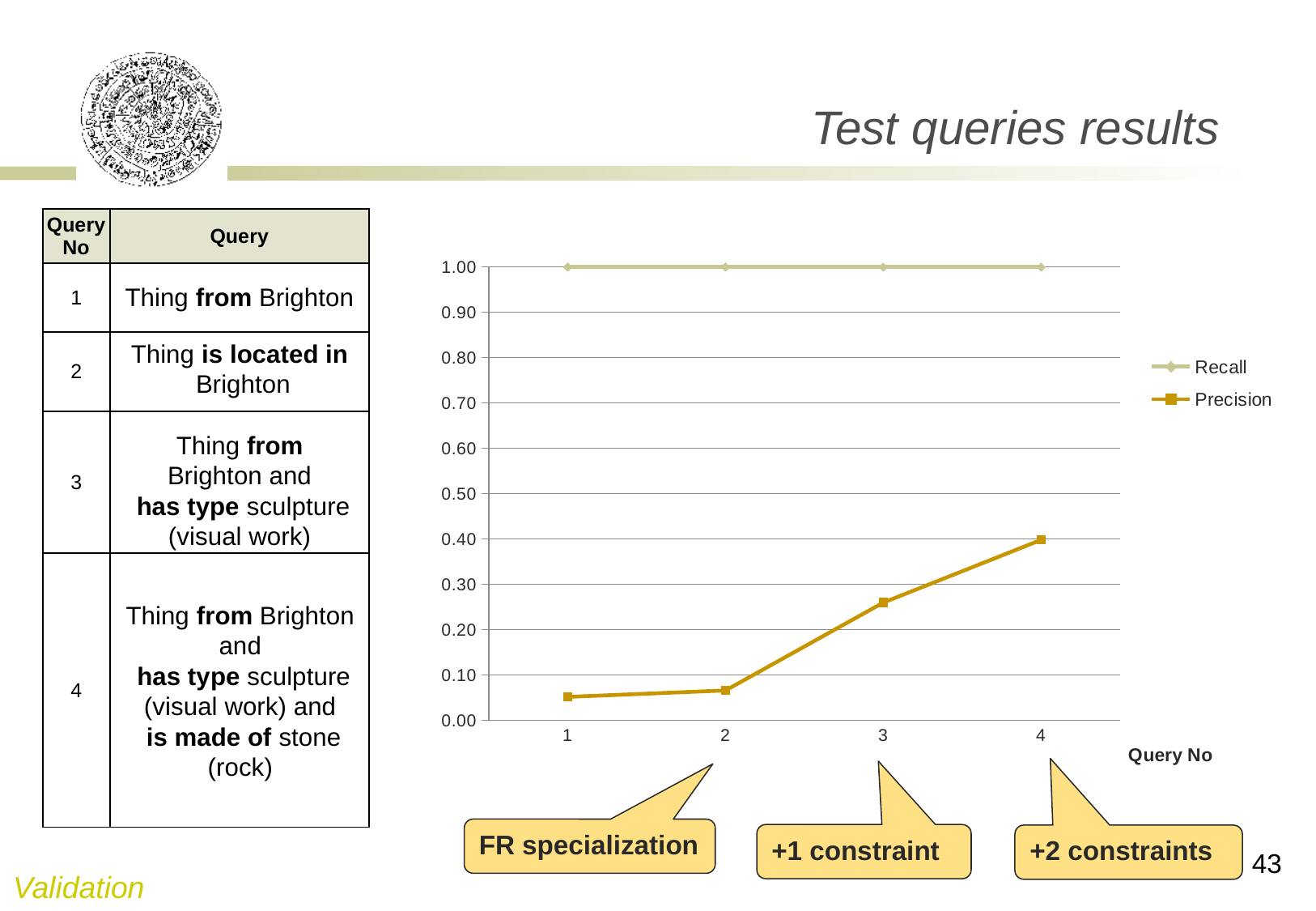

# Test queries results
| Query No | Query |
| --- | --- |
| 1 | Thing from Brighton |
| 2 |  |
| 3 |  |
| 4 |  |

### Chart

| Category | Precision | Recall |
|---|---|---|
| 1 | 0.05400000000000018 | 1.0 |
| 2 | 0.07000000000000003 | 1.0 |
| 3 | 0.3500000000000003 | 1.0 |
| 4 | 0.660000000000002 | 1.0 |
Thing is located in
 Brighton
Thing from Brighton and
 has type sculpture (visual work)

Thing from Brighton and
 has type sculpture (visual work) and
 is made of stone (rock)
FR specialization
+1 constraint
+2 constraints
43
Validation